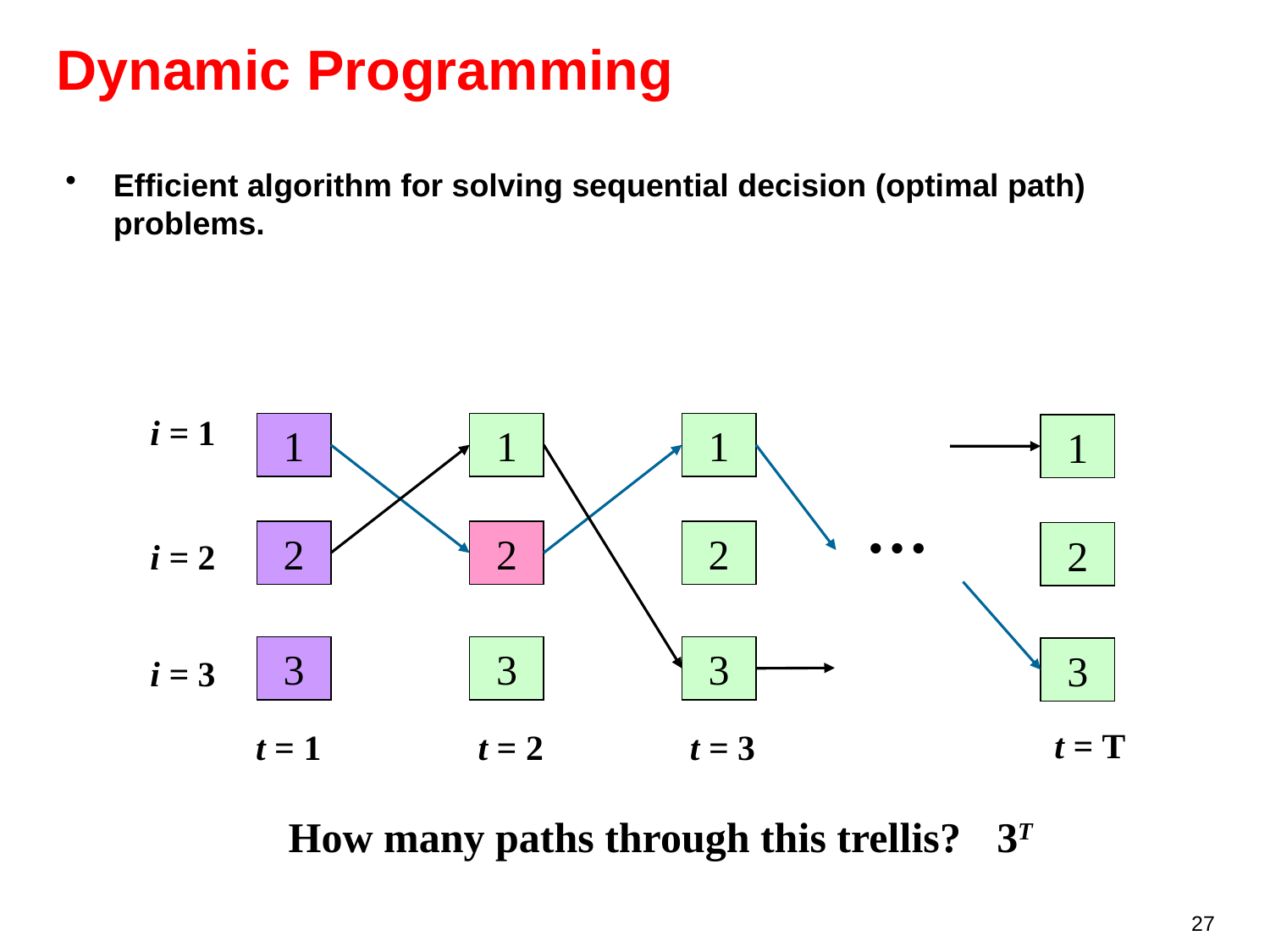

# Dynamic Programming
Efficient algorithm for solving sequential decision (optimal path) problems.
i = 1
1
1
1
1
…
2
2
2
2
i = 2
3
3
3
3
i = 3
t = T
t = 1
t = 2
t = 3
How many paths through this trellis?
3T
27